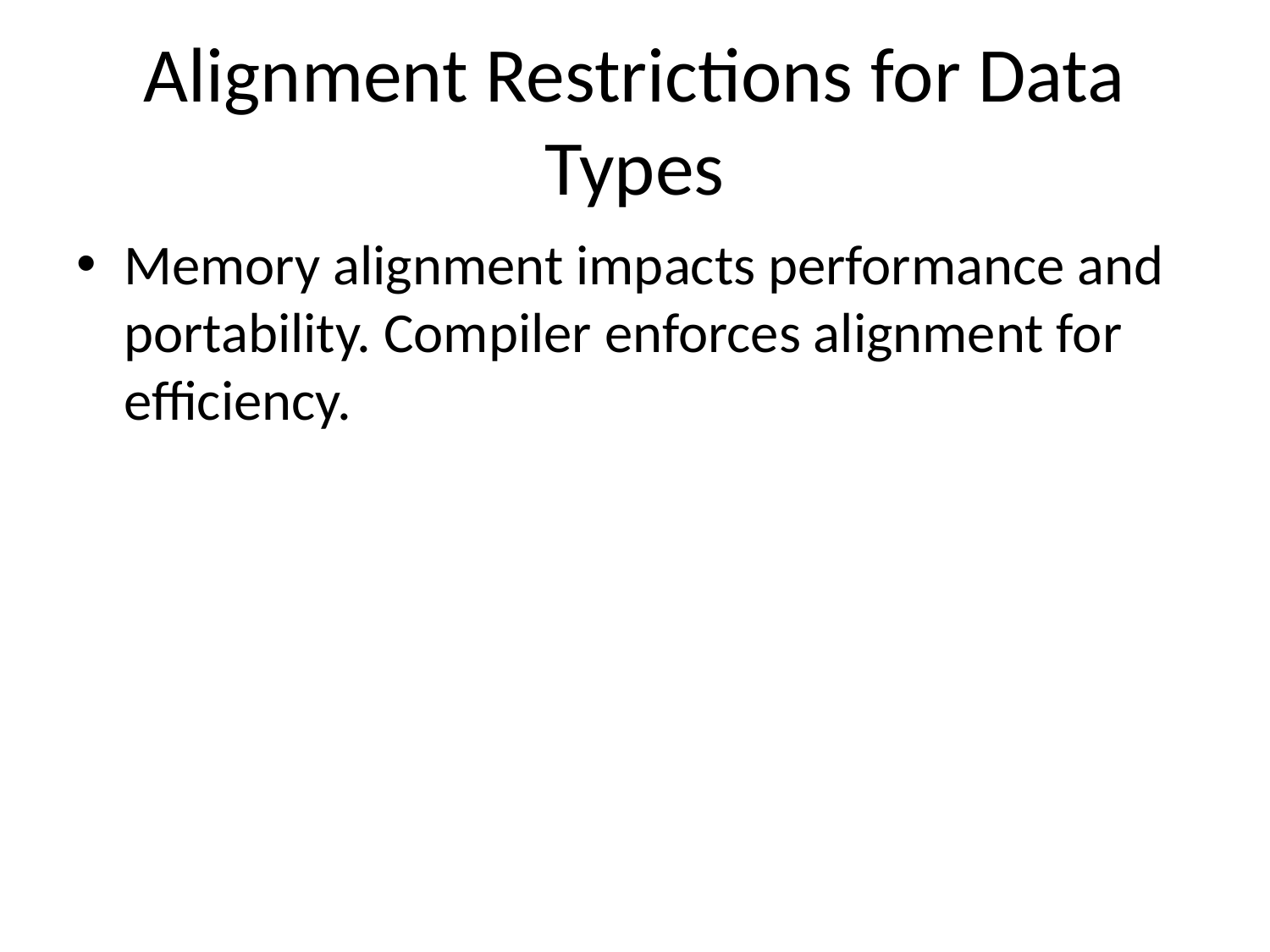

# Alignment Restrictions for Data Types
Memory alignment impacts performance and portability. Compiler enforces alignment for efficiency.